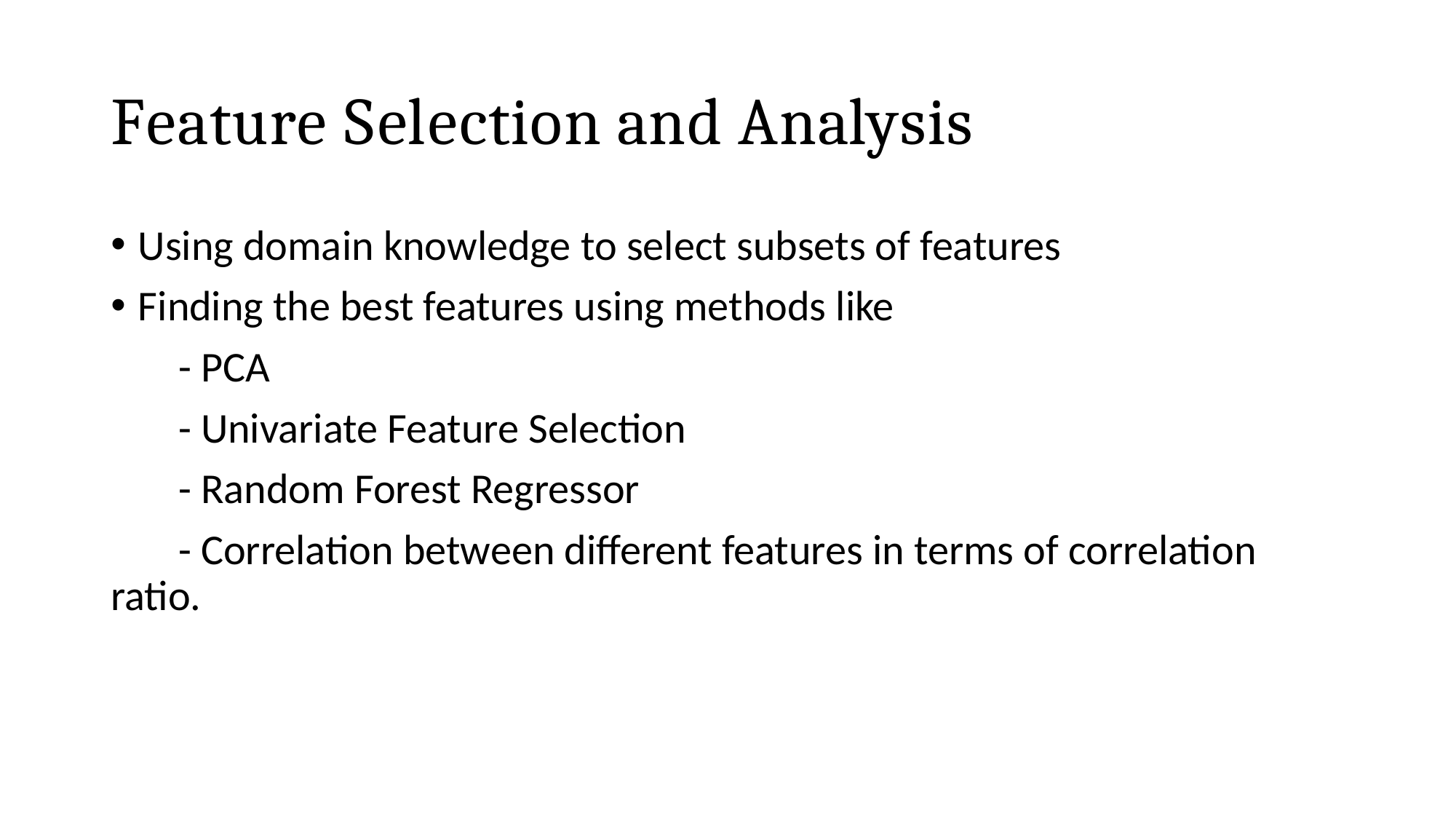

# Feature Selection and Analysis
Using domain knowledge to select subsets of features
Finding the best features using methods like
       - PCA
       - Univariate Feature Selection
       - Random Forest Regressor
       - Correlation between different features in terms of correlation ratio.